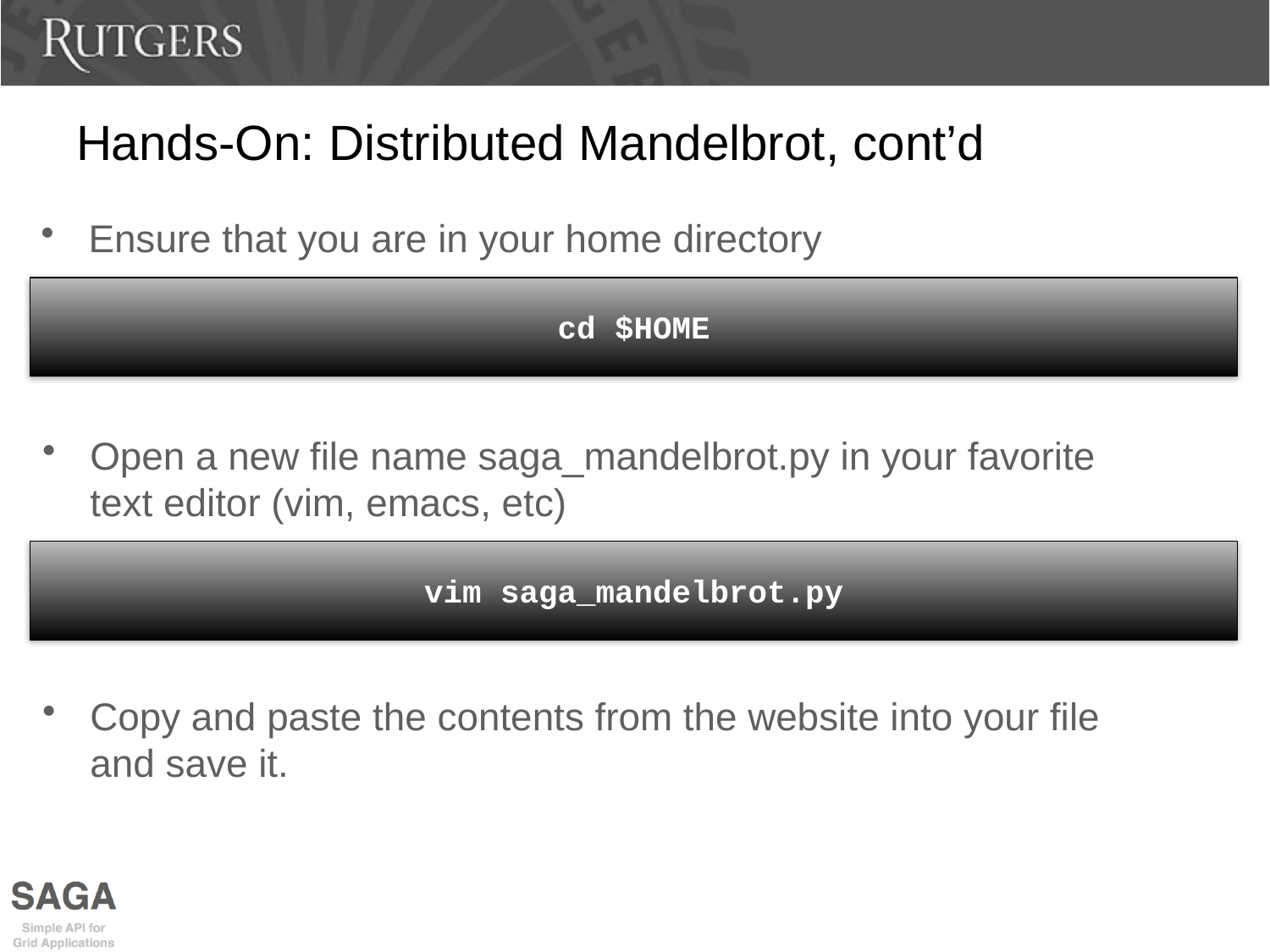

# Hands-On: Distributed Mandelbrot, cont’d
Ensure that you are in your home directory
cd $HOME
Open a new file name saga_mandelbrot.py in your favorite text editor (vim, emacs, etc)
vim saga_mandelbrot.py
Copy and paste the contents from the website into your file and save it.